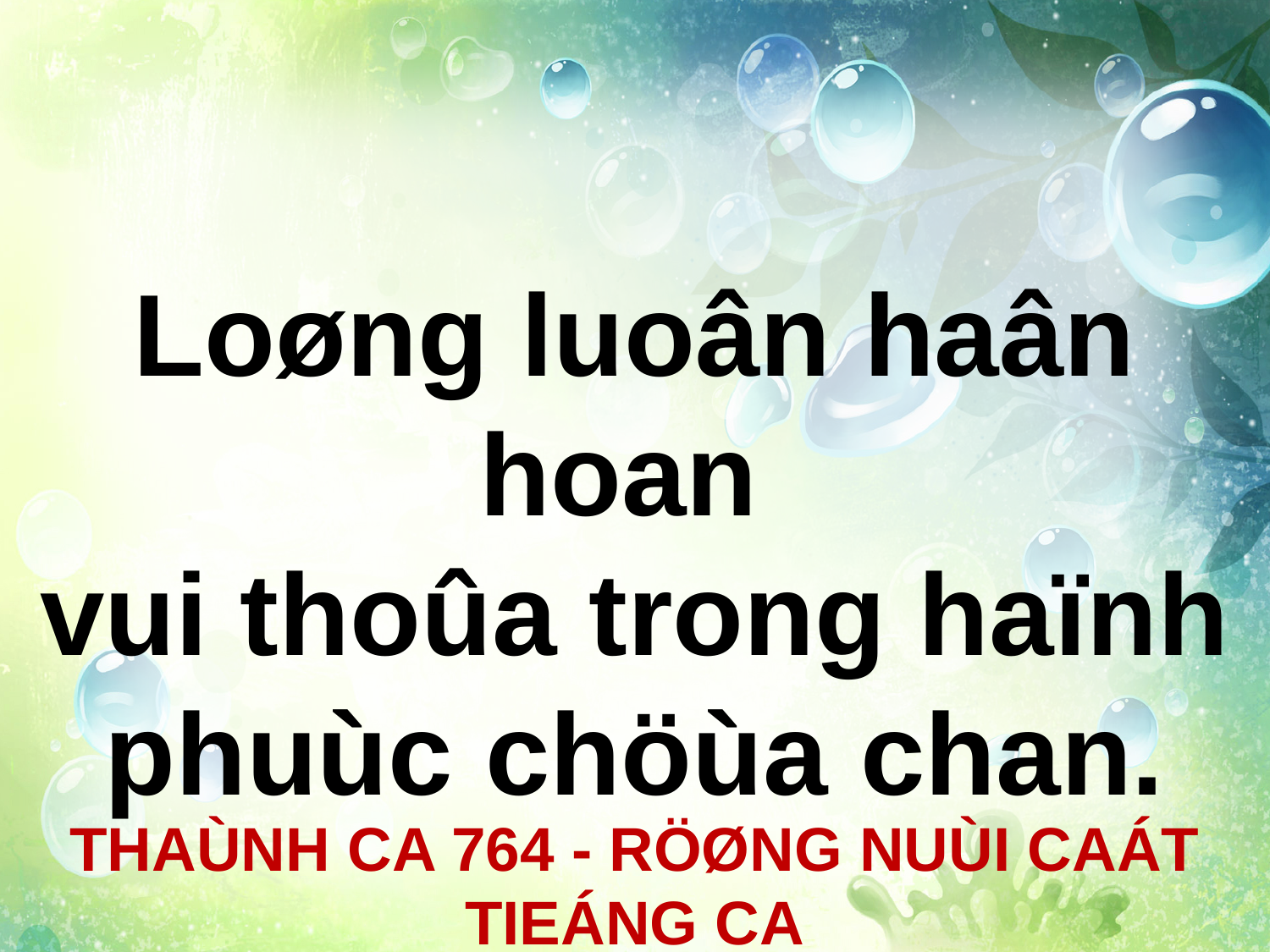

Loøng luoân haân hoan
vui thoûa trong haïnh phuùc chöùa chan.
THAÙNH CA 764 - RÖØNG NUÙI CAÁT TIEÁNG CA